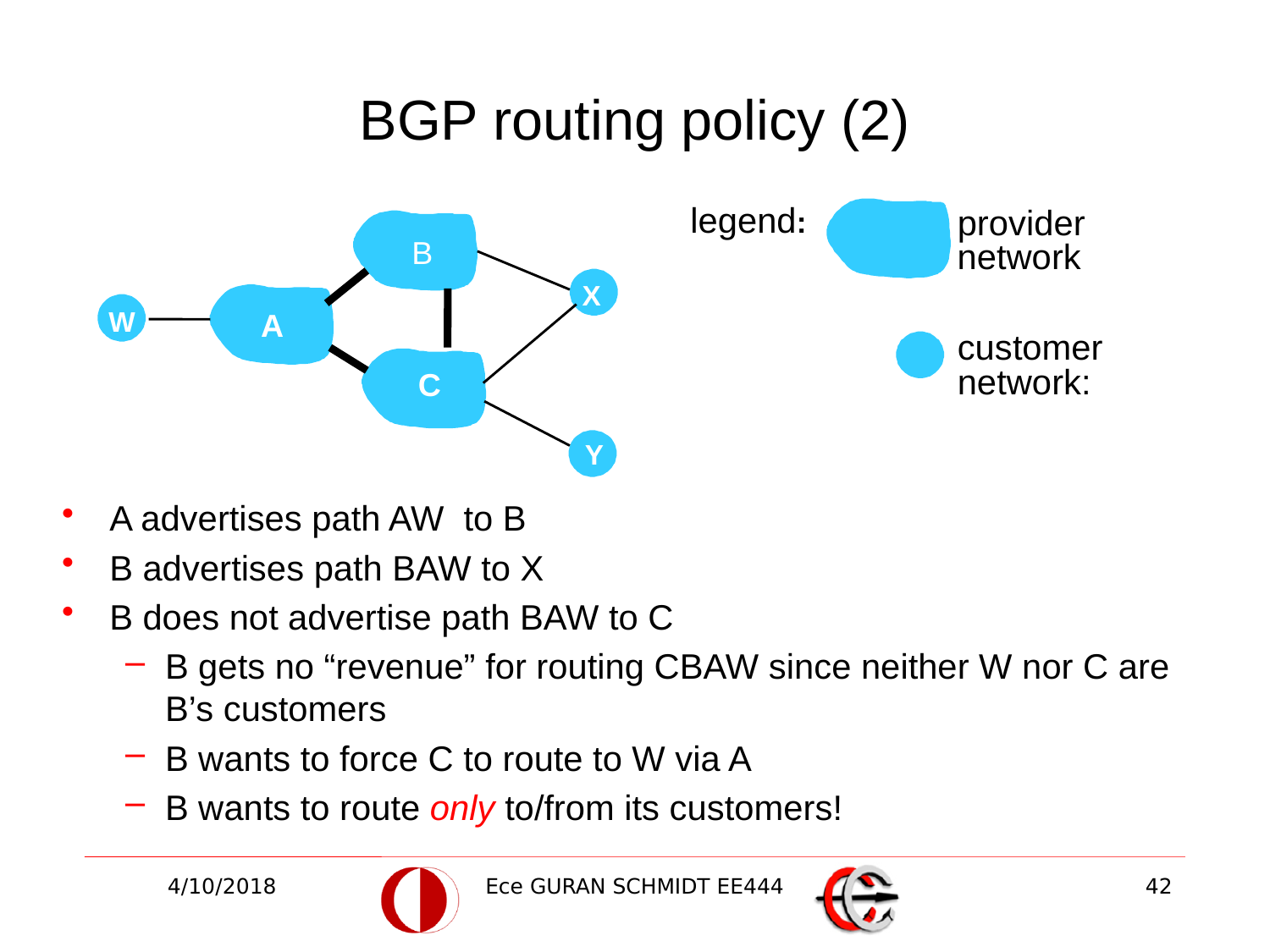

# BGP routing policy (2)

legend:

provider

B
network

X

W

A

customer

network:

C

Y
A advertises path AW  to B
B advertises path BAW to X
B does not advertise path BAW to C
B gets no “revenue” for routing CBAW since neither W nor C are B’s customers
B wants to force C to route to W via A
B wants to route only to/from its customers!
4/10/2018
Ece GURAN SCHMIDT EE444
42